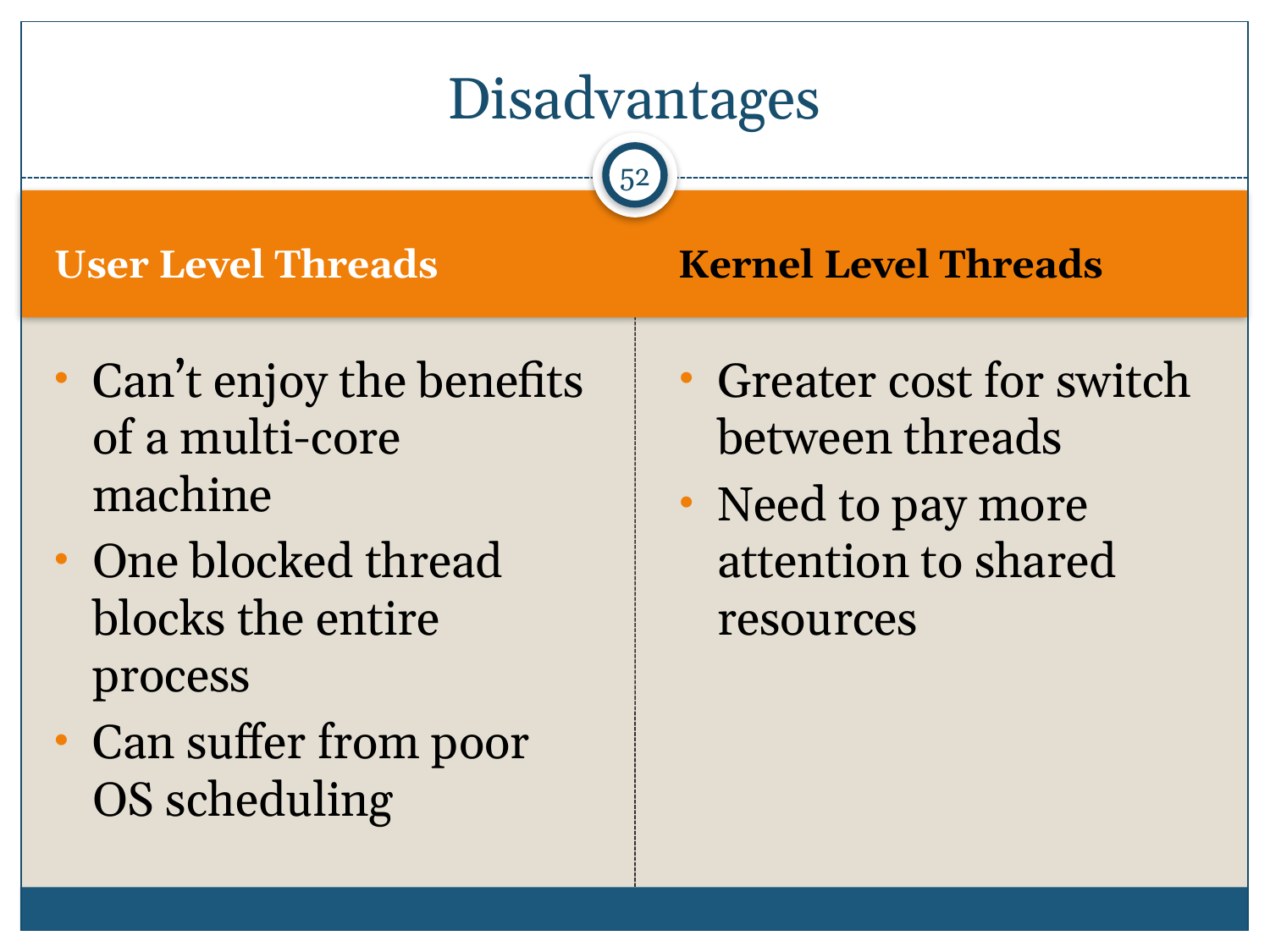

# Disadvantages
52
User Level Threads
Kernel Level Threads
Can’t enjoy the benefits of a multi-core machine
One blocked thread blocks the entire process
Can suffer from poor OS scheduling
Greater cost for switch between threads
Need to pay more attention to shared resources